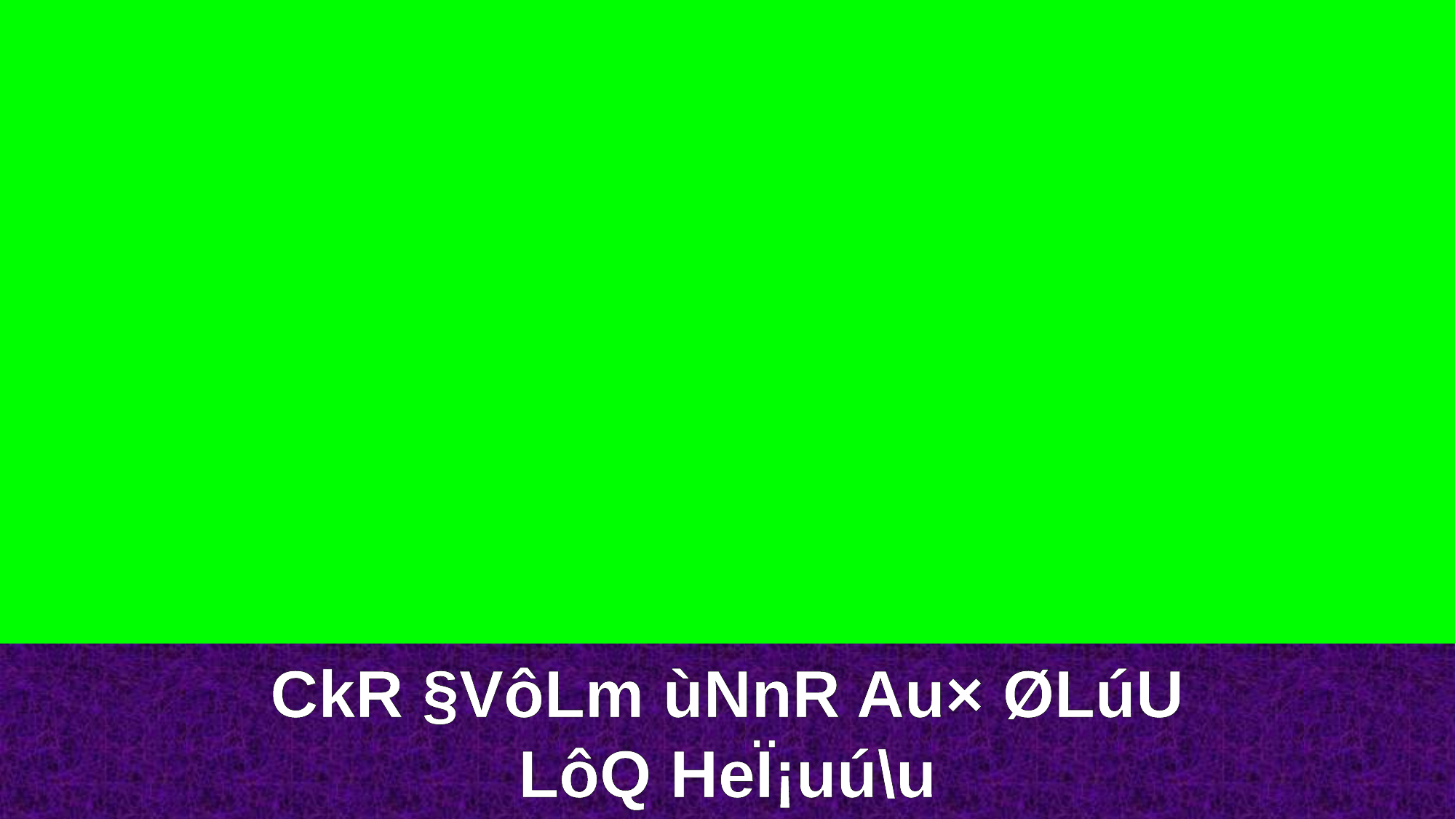

CkR §VôLm ùNnR Au× ØLúU
LôQ HeÏ¡uú\u